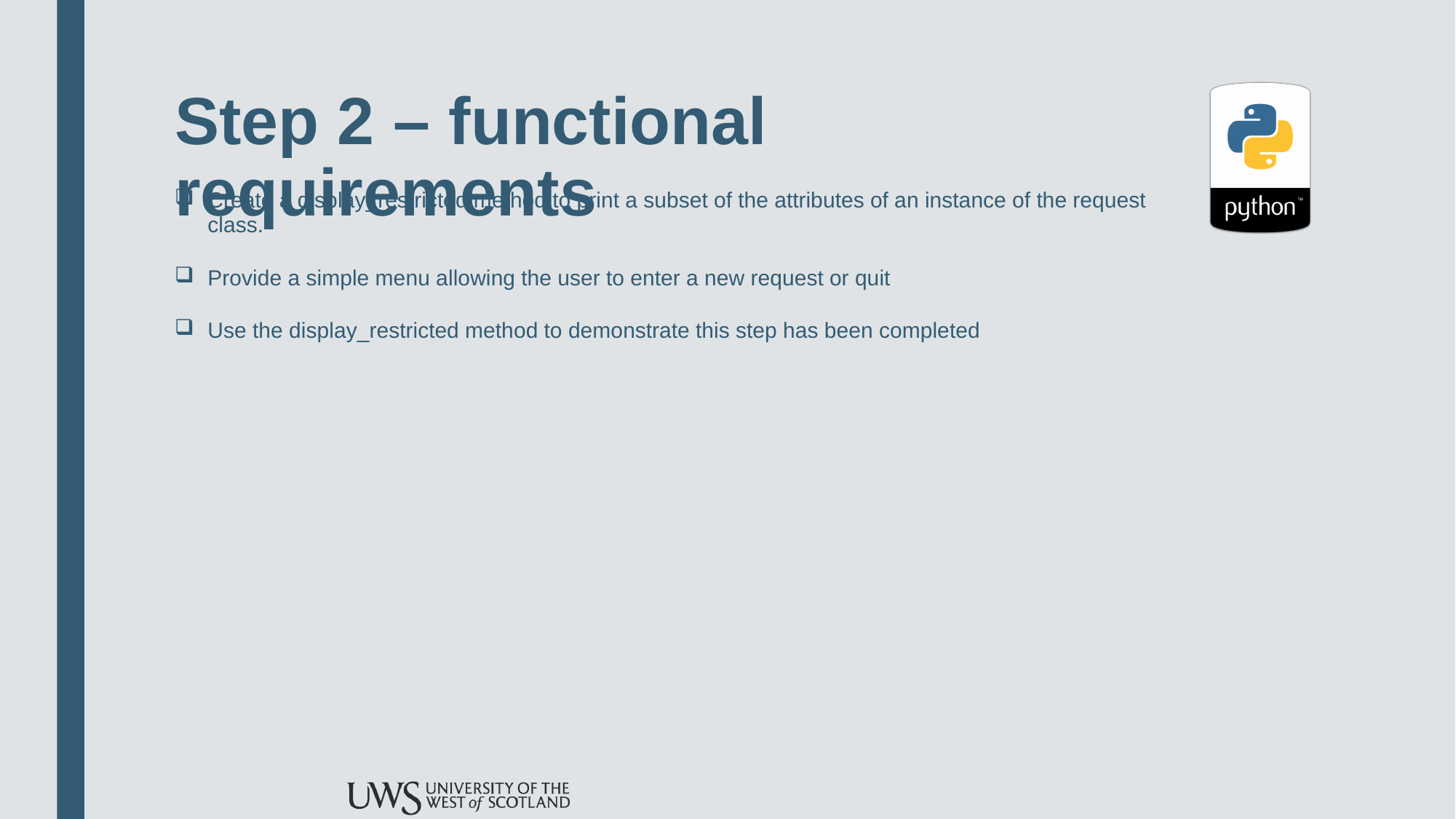

# Step 2 – functional requirements
Create a display_restricted method to print a subset of the attributes of an instance of the request class.

Provide a simple menu allowing the user to enter a new request or quit

Use the display_restricted method to demonstrate this step has been completed